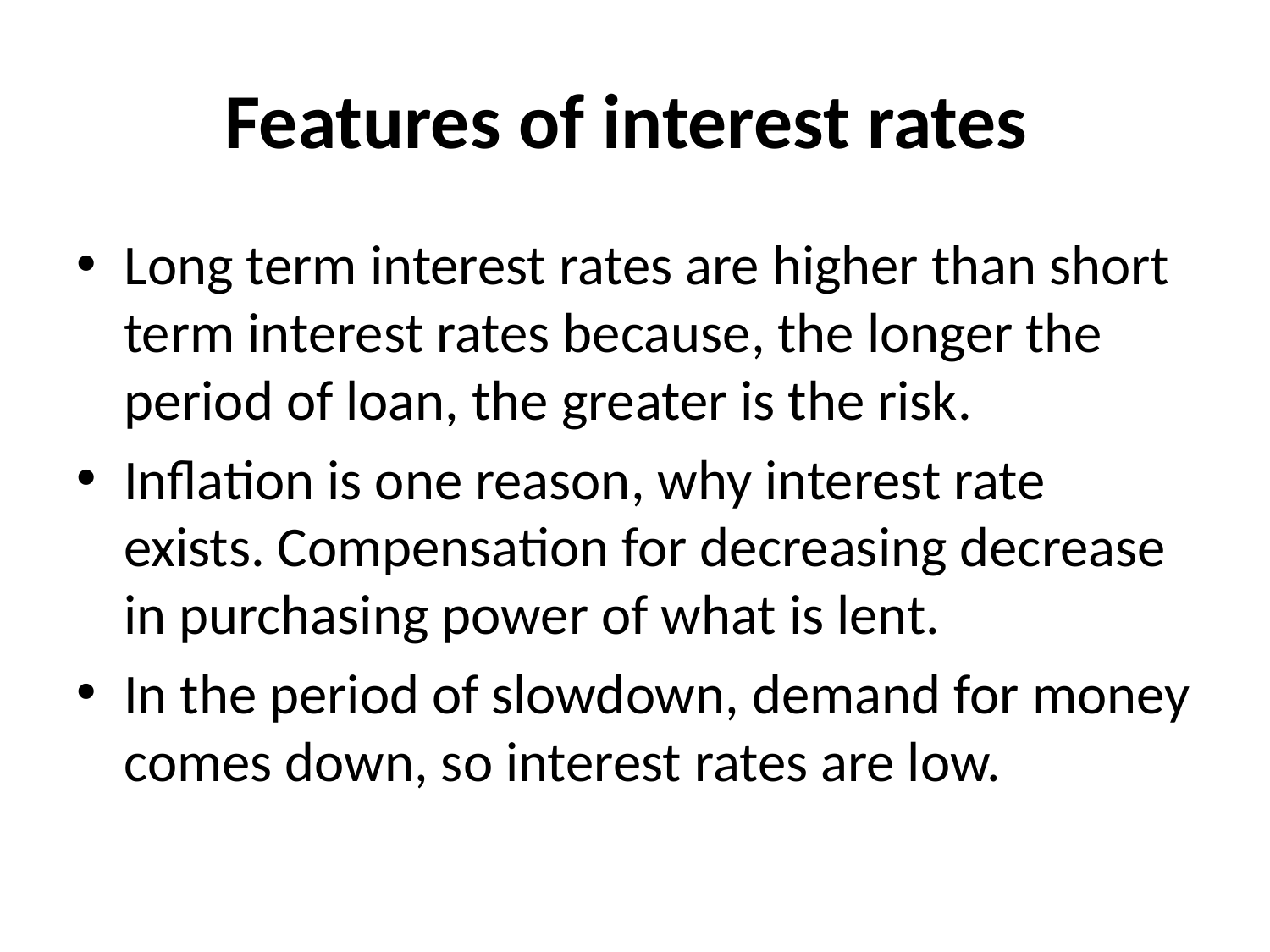

# Features of interest rates
Long term interest rates are higher than short term interest rates because, the longer the period of loan, the greater is the risk.
Inflation is one reason, why interest rate exists. Compensation for decreasing decrease in purchasing power of what is lent.
In the period of slowdown, demand for money comes down, so interest rates are low.